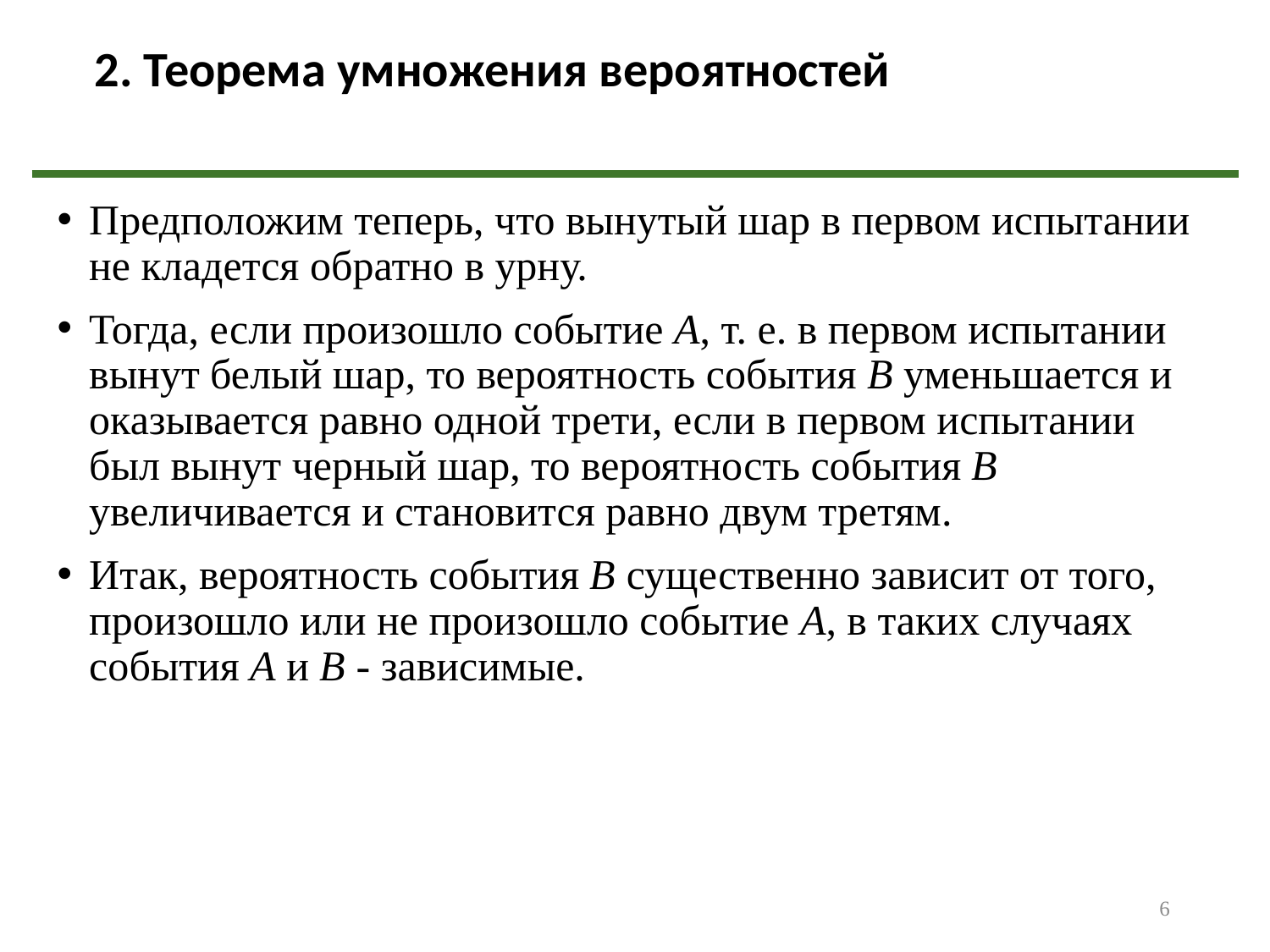

2. Теорема умножения вероятностей
Предположим теперь, что вынутый шар в первом испытании не кладется обратно в урну.
Тогда, если произошло событие А, т. е. в первом испытании вынут белый шар, то вероятность события В уменьшается и оказывается равно одной трети, если в первом испытании был вынут черный шар, то вероятность события В увеличивается и становится равно двум третям.
Итак, вероятность события В существенно зависит от того, произошло или не произошло событие А, в таких случаях события А и В - зависимые.

6